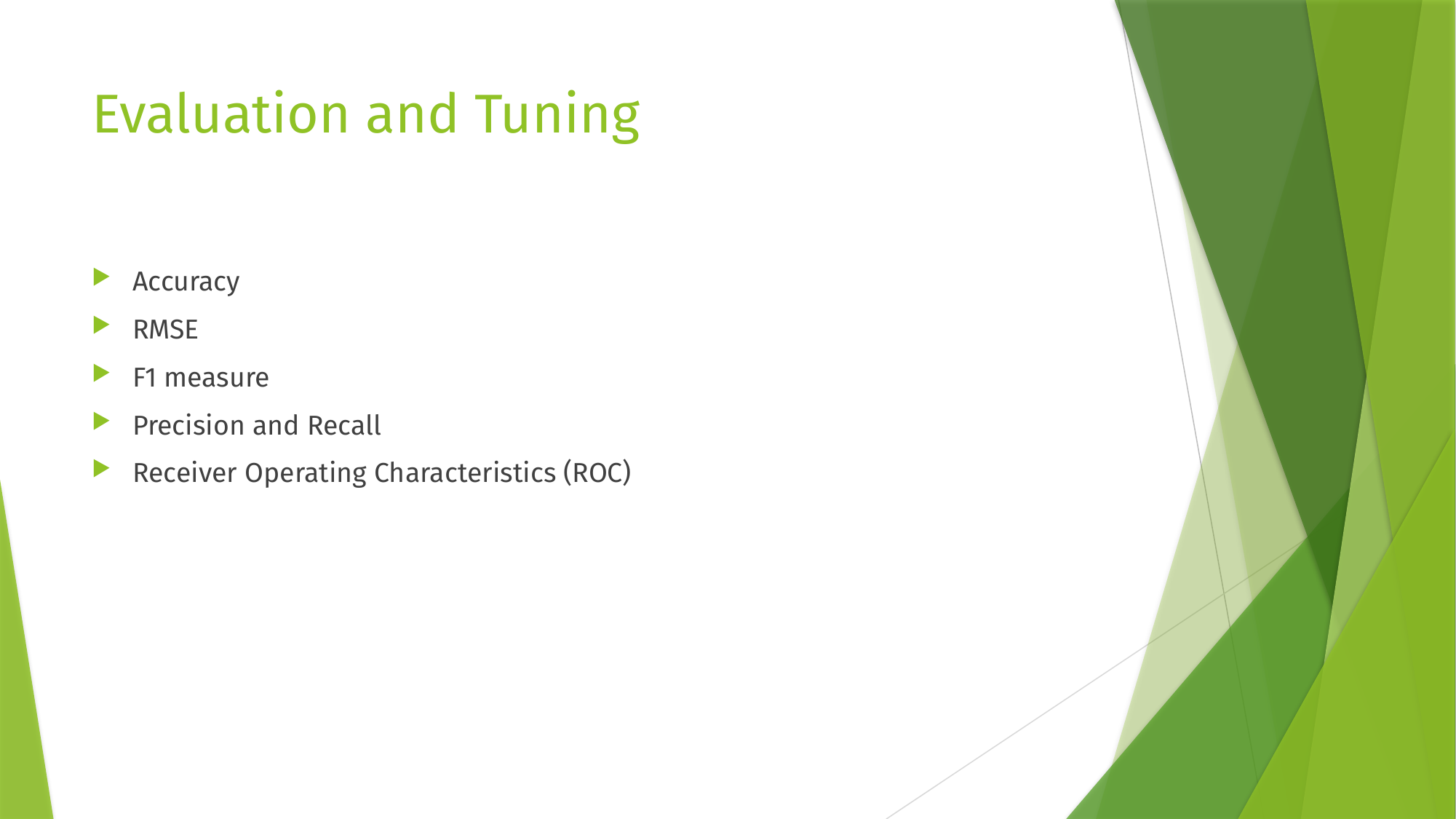

# Evaluation and Tuning
Accuracy
RMSE
F1 measure
Precision and Recall
Receiver Operating Characteristics (ROC)